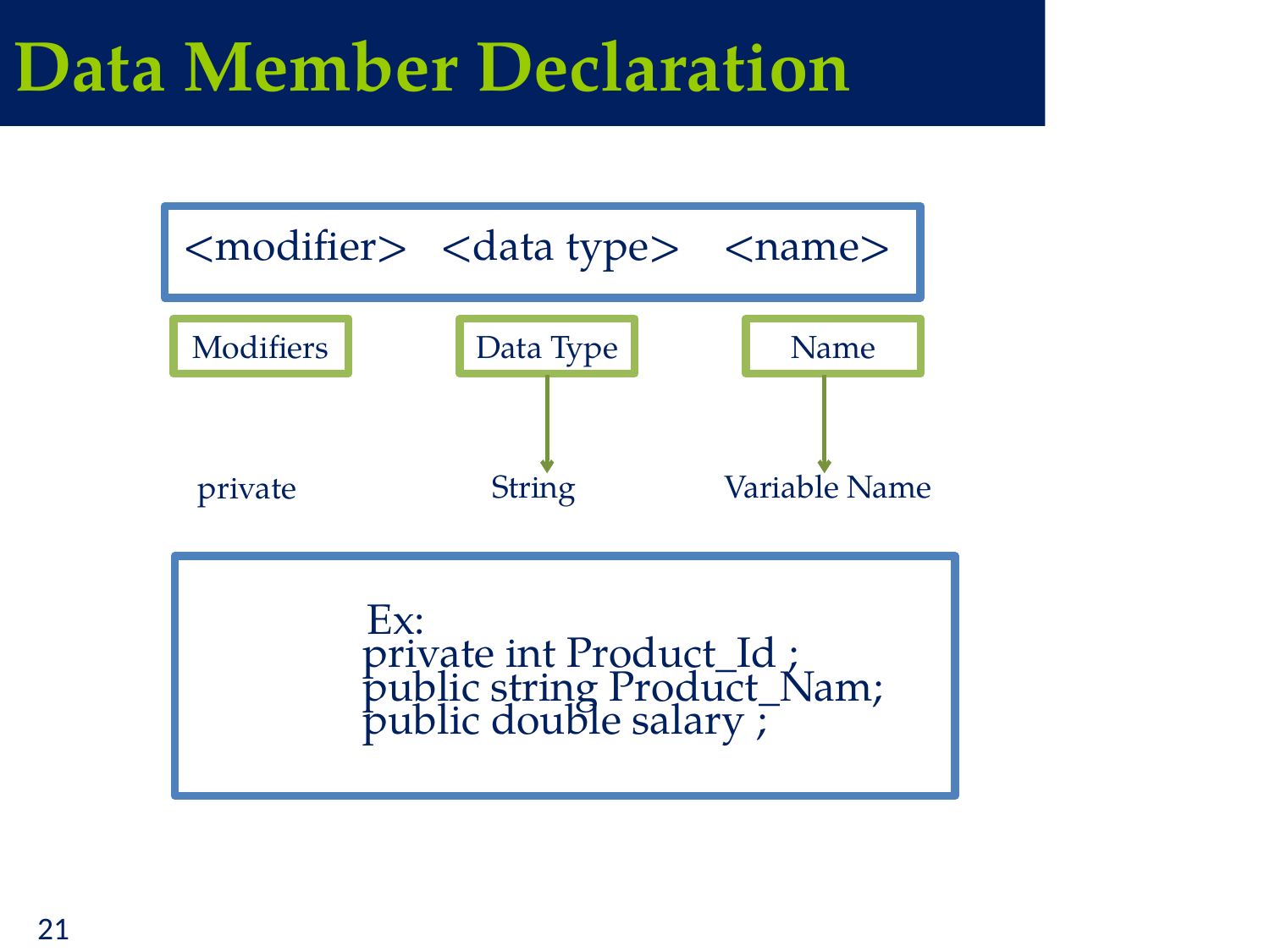

# Data Member Declaration
<modifier>   <data type>    <name>
Modifiers
Data Type
Name
private
Variable Name
String
                 Ex:
   private int Product_Id ;
	  public string Product_Nam; public double salary ;
21